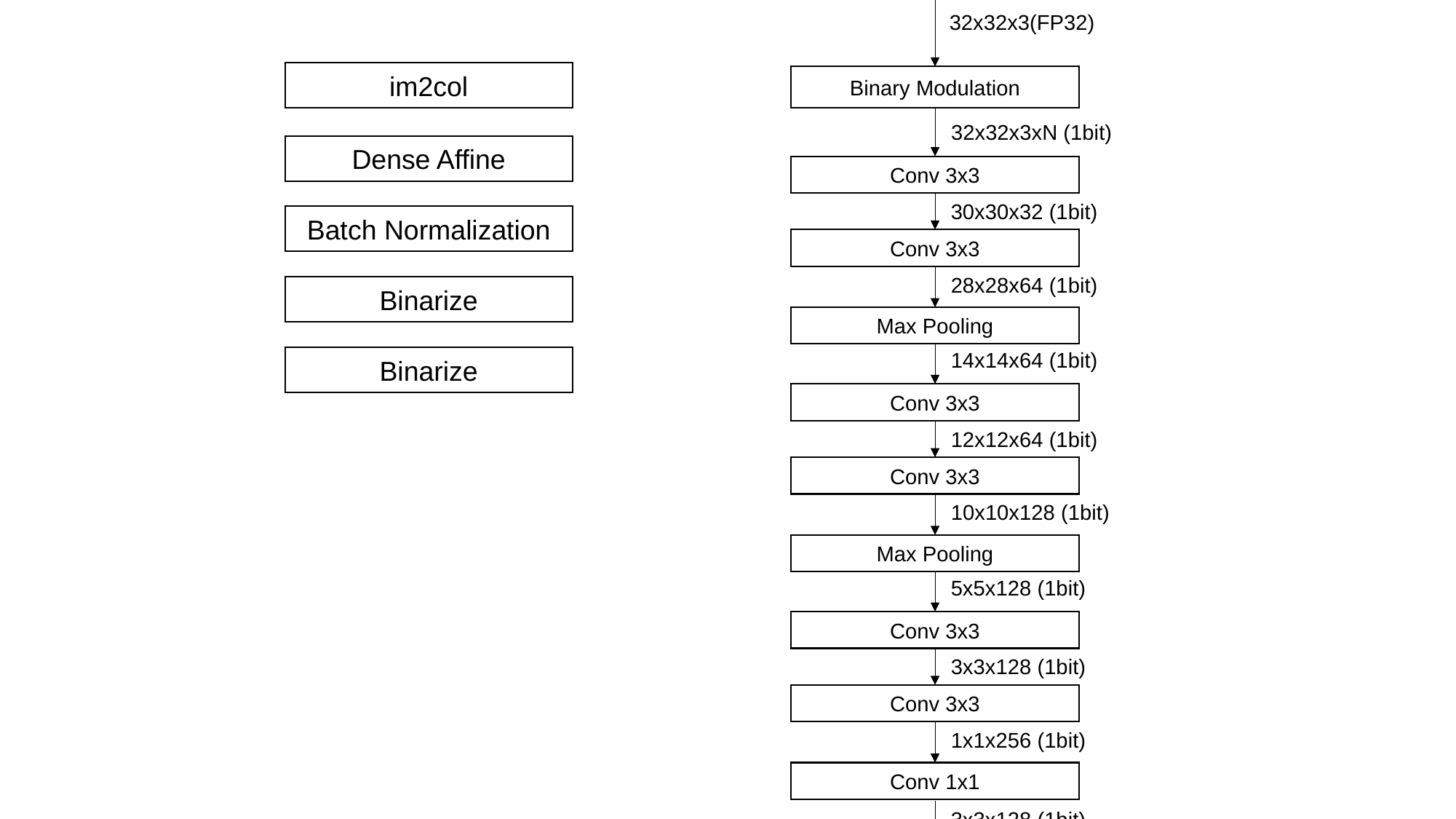

32x32x3(FP32)
Binary Modulation
32x32x3xN (1bit)
Conv 3x3
30x30x32 (1bit)
Conv 3x3
28x28x64 (1bit)
Max Pooling
14x14x64 (1bit)
Conv 3x3
12x12x64 (1bit)
Conv 3x3
10x10x128 (1bit)
Max Pooling
5x5x128 (1bit)
Conv 3x3
3x3x128 (1bit)
Conv 3x3
1x1x256 (1bit)
Conv 1x1
3x3x128 (1bit)
Conv 3x3
1x1x256 (1bit)
Conv 1x1
im2col
Dense Affine
Batch Normalization
Binarize
Binarize